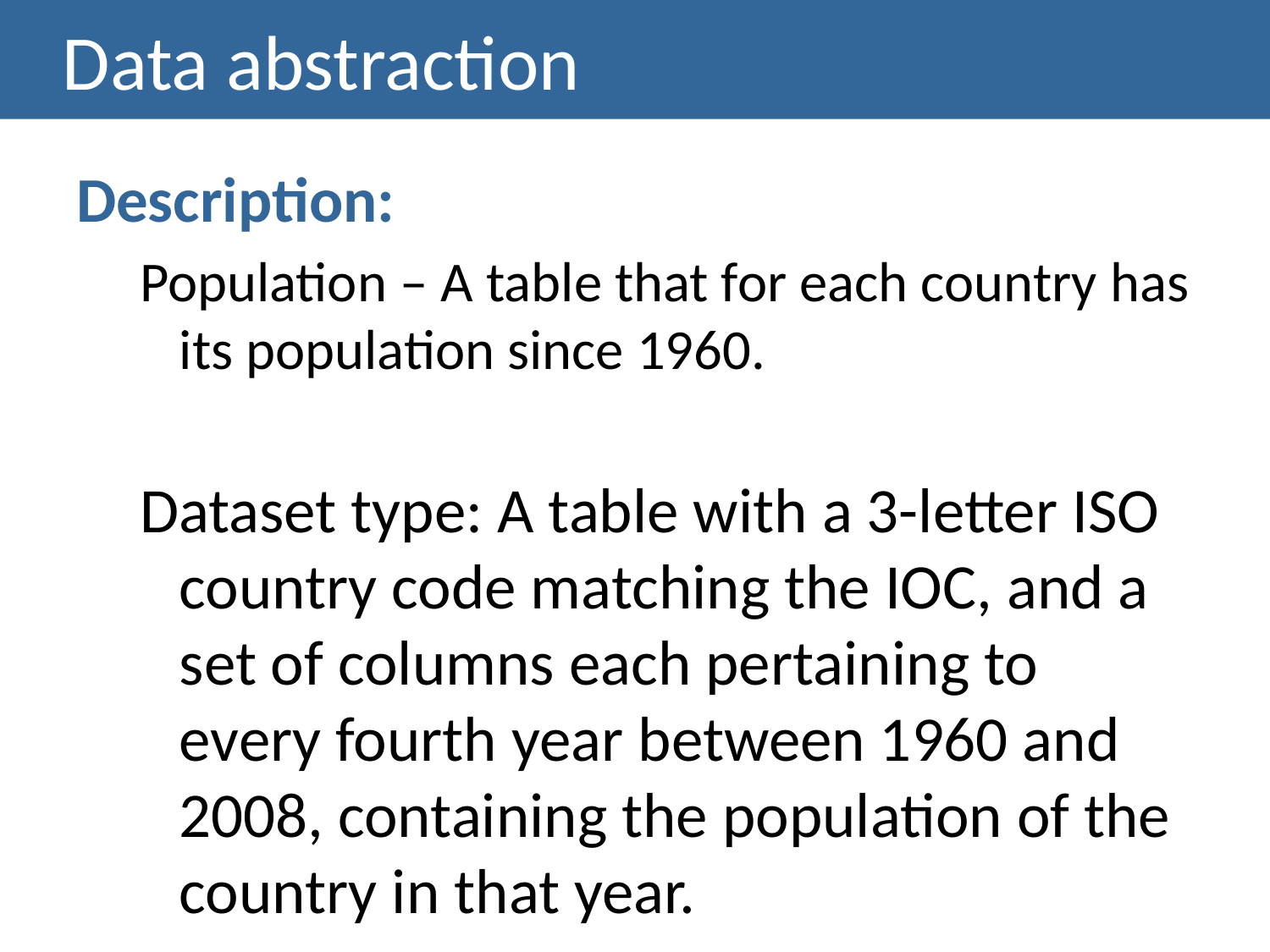

# Data abstraction
Description:
Population – A table that for each country has its population since 1960.

Dataset type: A table with a 3-letter ISO country code matching the IOC, and a set of columns each pertaining to every fourth year between 1960 and 2008, containing the population of the country in that year.